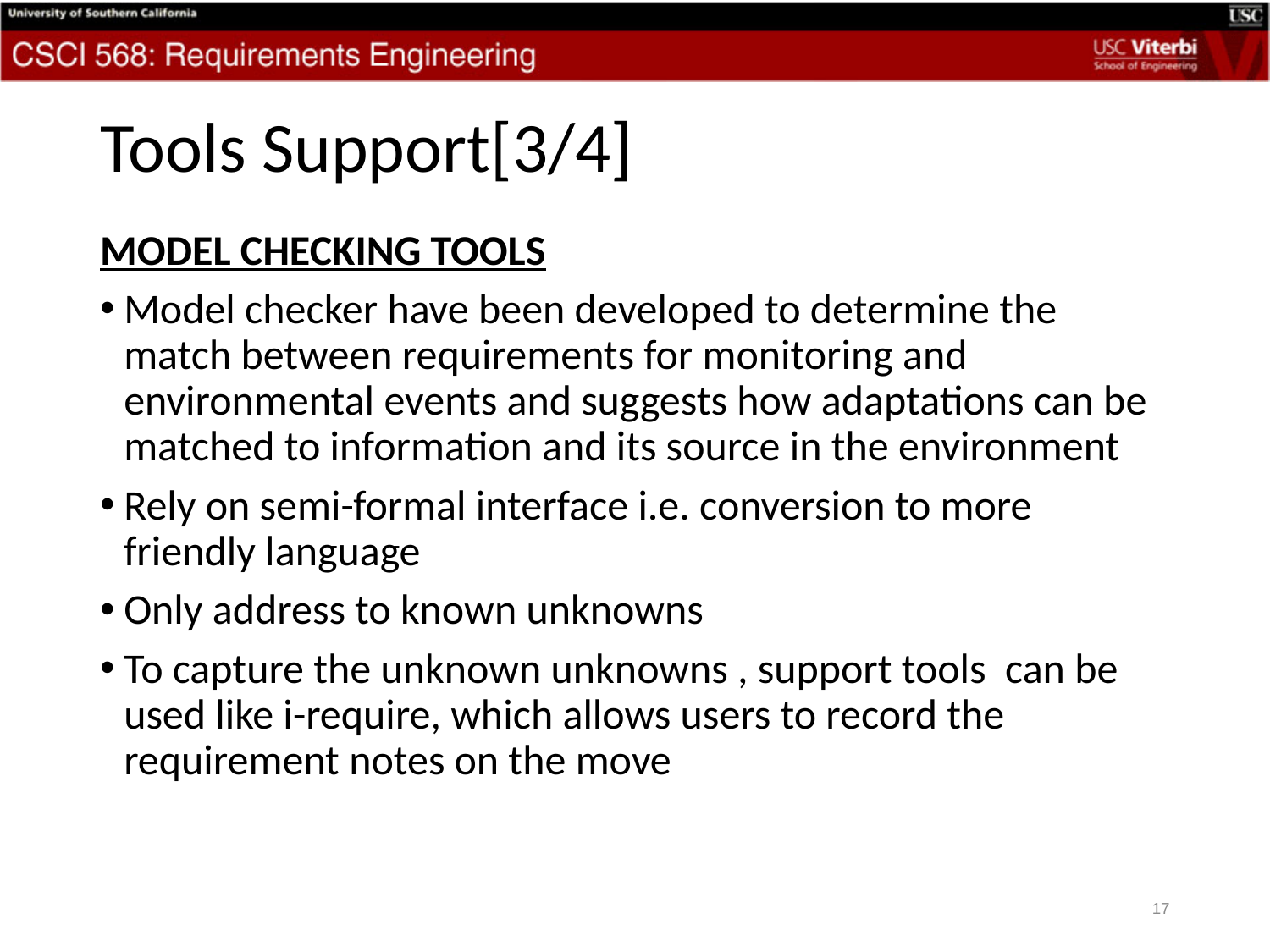

# Tools Support[3/4]
MODEL CHECKING TOOLS
Model checker have been developed to determine the match between requirements for monitoring and environmental events and suggests how adaptations can be matched to information and its source in the environment
Rely on semi-formal interface i.e. conversion to more friendly language
Only address to known unknowns
To capture the unknown unknowns , support tools  can be used like i-require, which allows users to record the requirement notes on the move
17